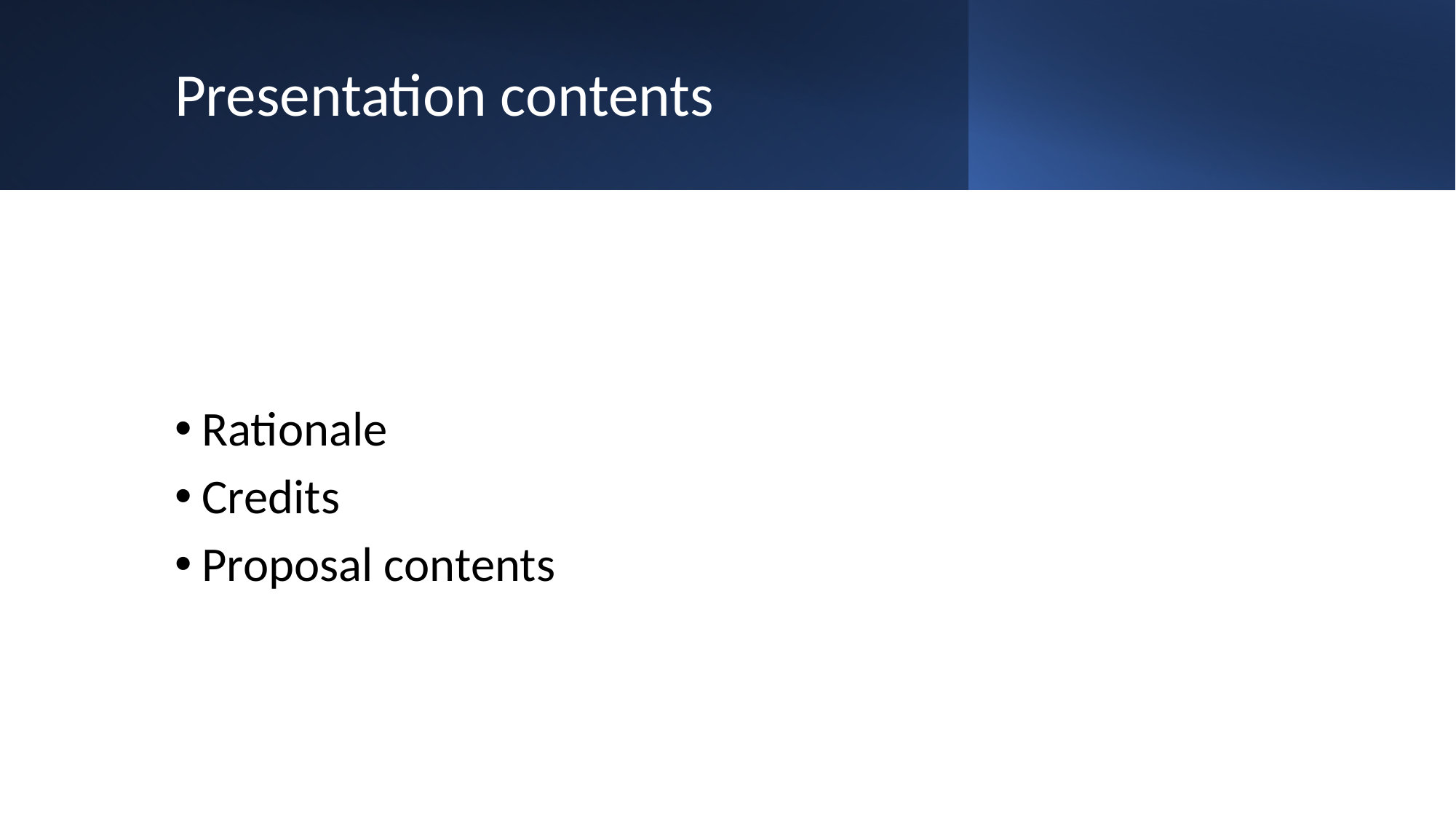

# Presentation contents
Rationale
Credits
Proposal contents